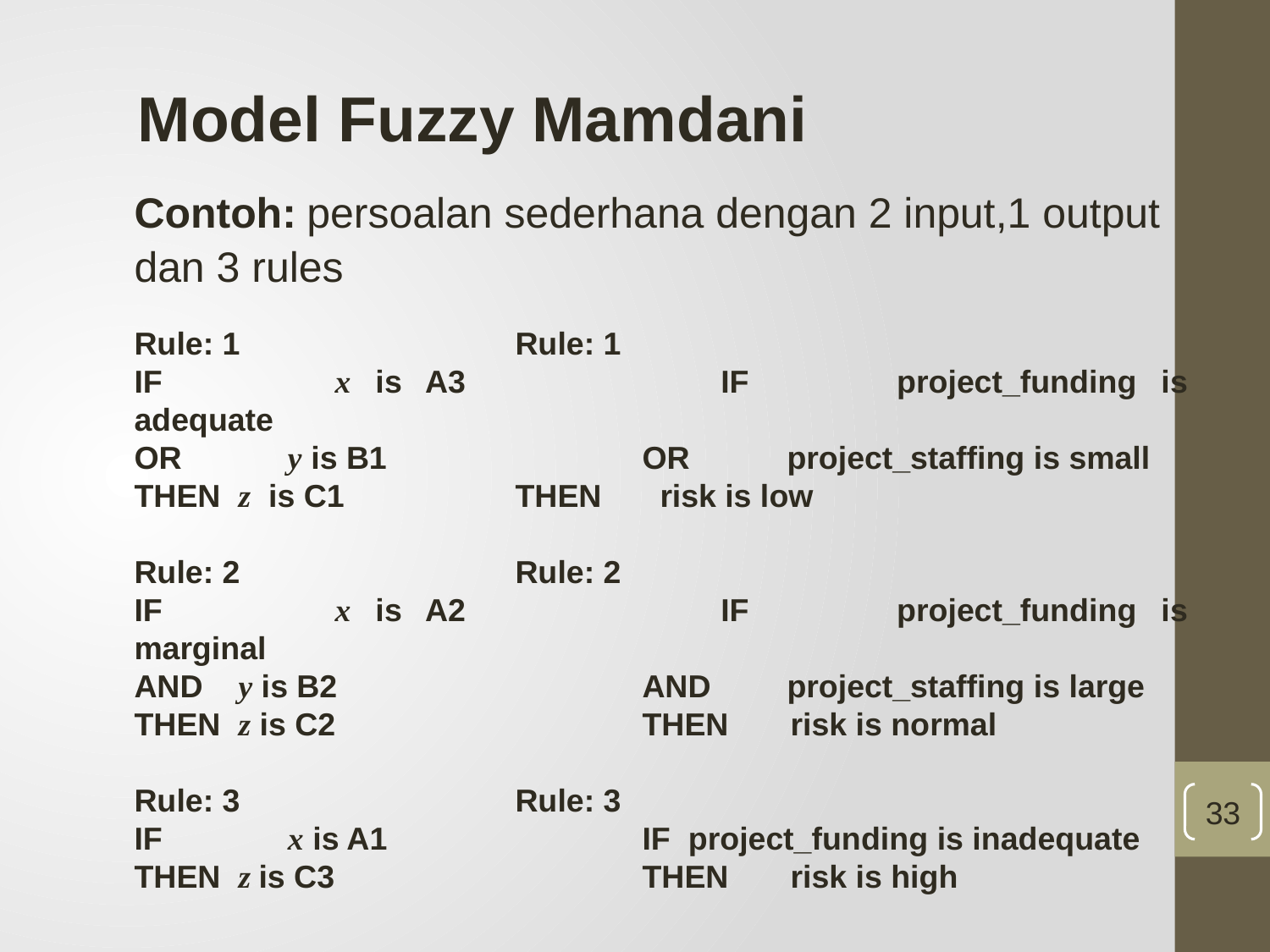

Model Fuzzy Mamdani
	Contoh: persoalan sederhana dengan 2 input,1 output dan 3 rules
	Rule: 1			Rule: 1
	IF	   x is A3			IF	  project_funding is adequate
	OR	   y is B1			OR	  project_staffing is small
	THEN  z  is C1		THEN 	  risk is low

	Rule: 2			Rule: 2
	IF	   x is A2			IF	  project_funding is marginal
	AND    y is B2			AND	  project_staffing is large
	THEN  z is C2			THEN       risk is normal

	Rule: 3			Rule: 3
	IF	   x is A1			IF  project_funding is inadequate
	THEN  z is C3			THEN       risk is high
33